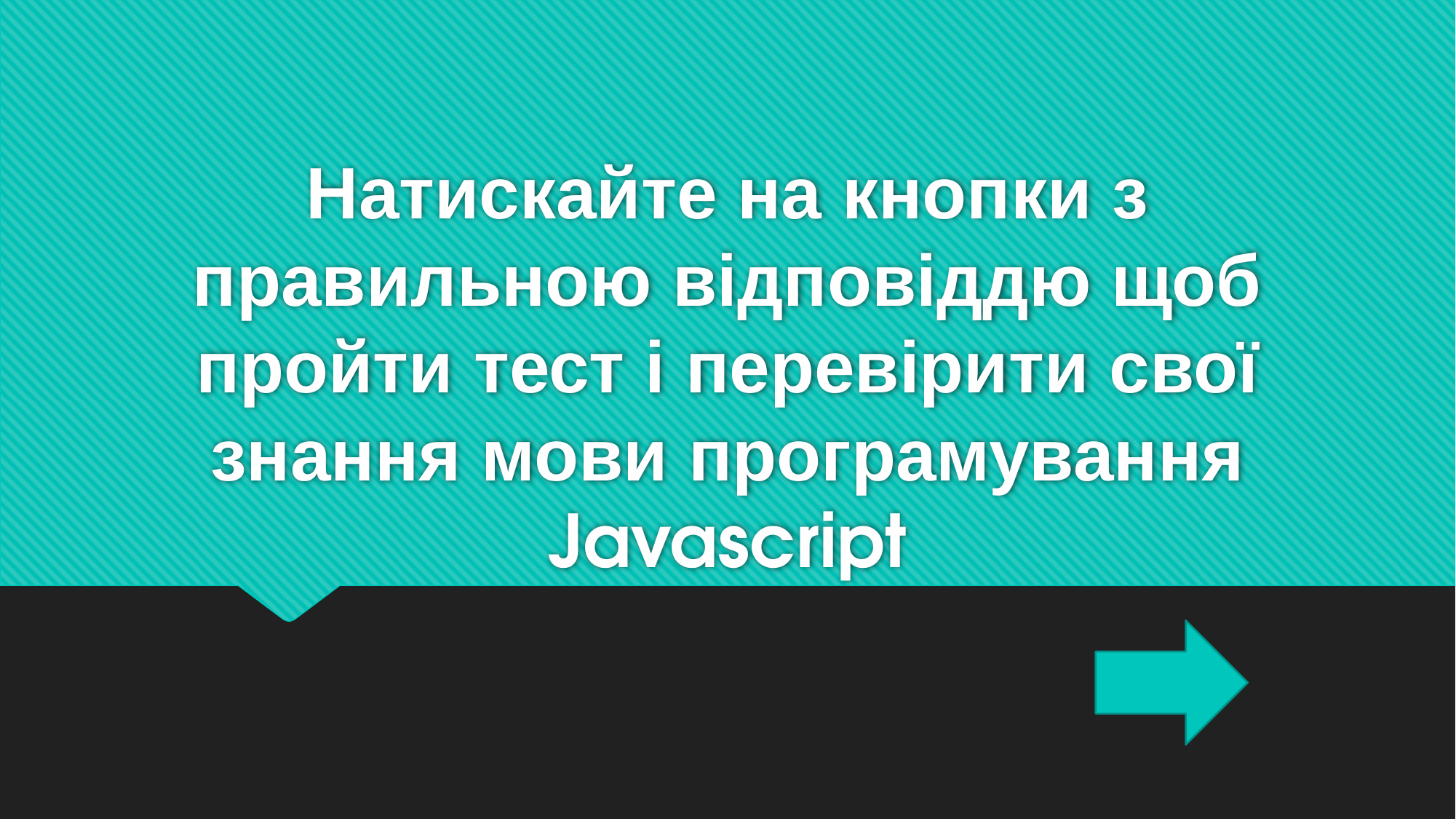

# Натискайте на кнопки з правильною відповіддю щоб пройти тест і перевірити свої знання мови програмування Javascript